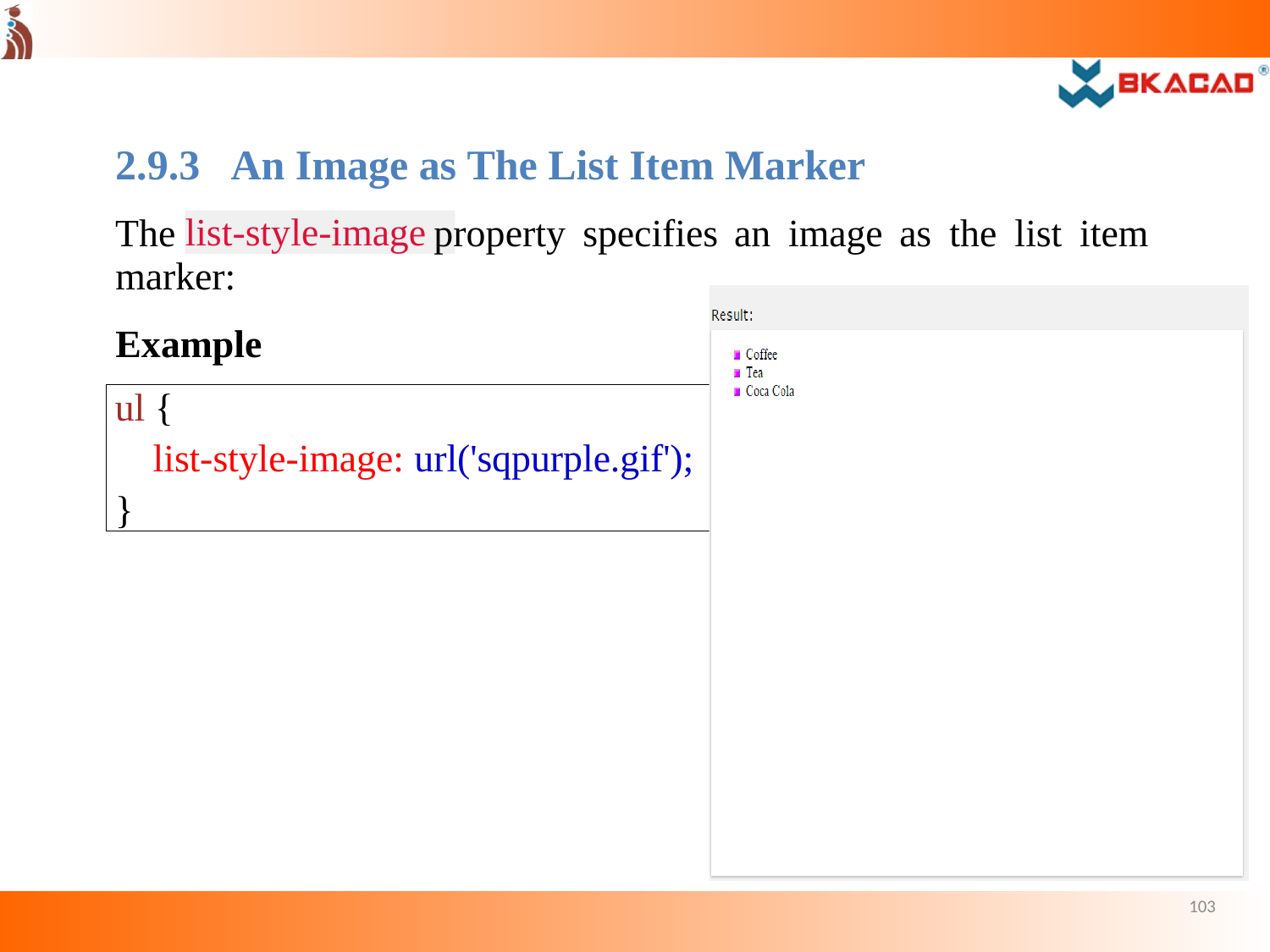

2.9.3
An Image as The List Item Marker
The
property	specifies	an	image	as	the	list	item
list-style-image
marker:
Example

ul {
list-style-image: url('sqpurple.gif');
}
103